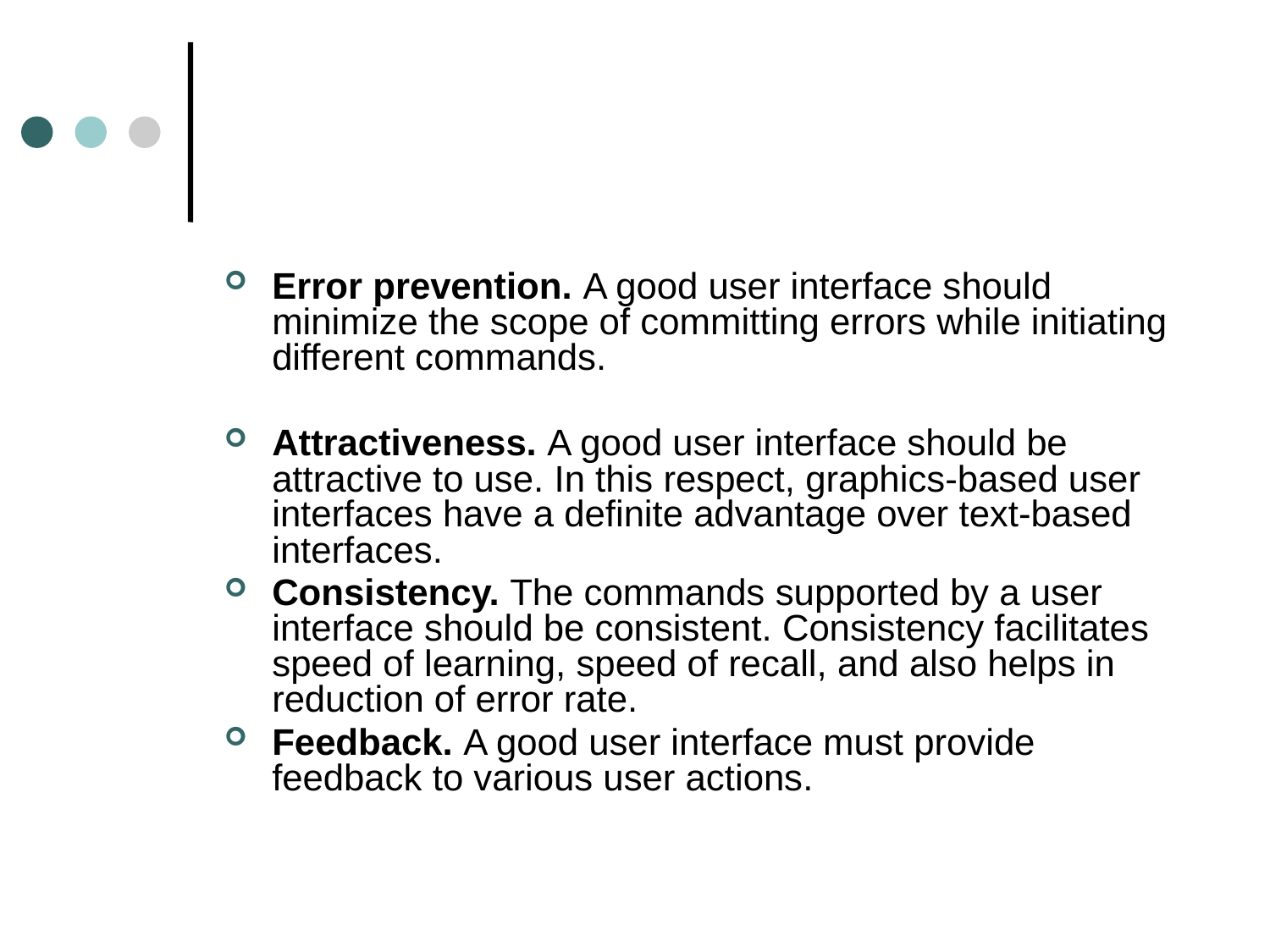

#
Error prevention. A good user interface should minimize the scope of committing errors while initiating different commands.

Attractiveness. A good user interface should be attractive to use. In this respect, graphics-based user interfaces have a definite advantage over text-based interfaces.
Consistency. The commands supported by a user interface should be consistent. Consistency facilitates speed of learning, speed of recall, and also helps in reduction of error rate.
Feedback. A good user interface must provide feedback to various user actions.